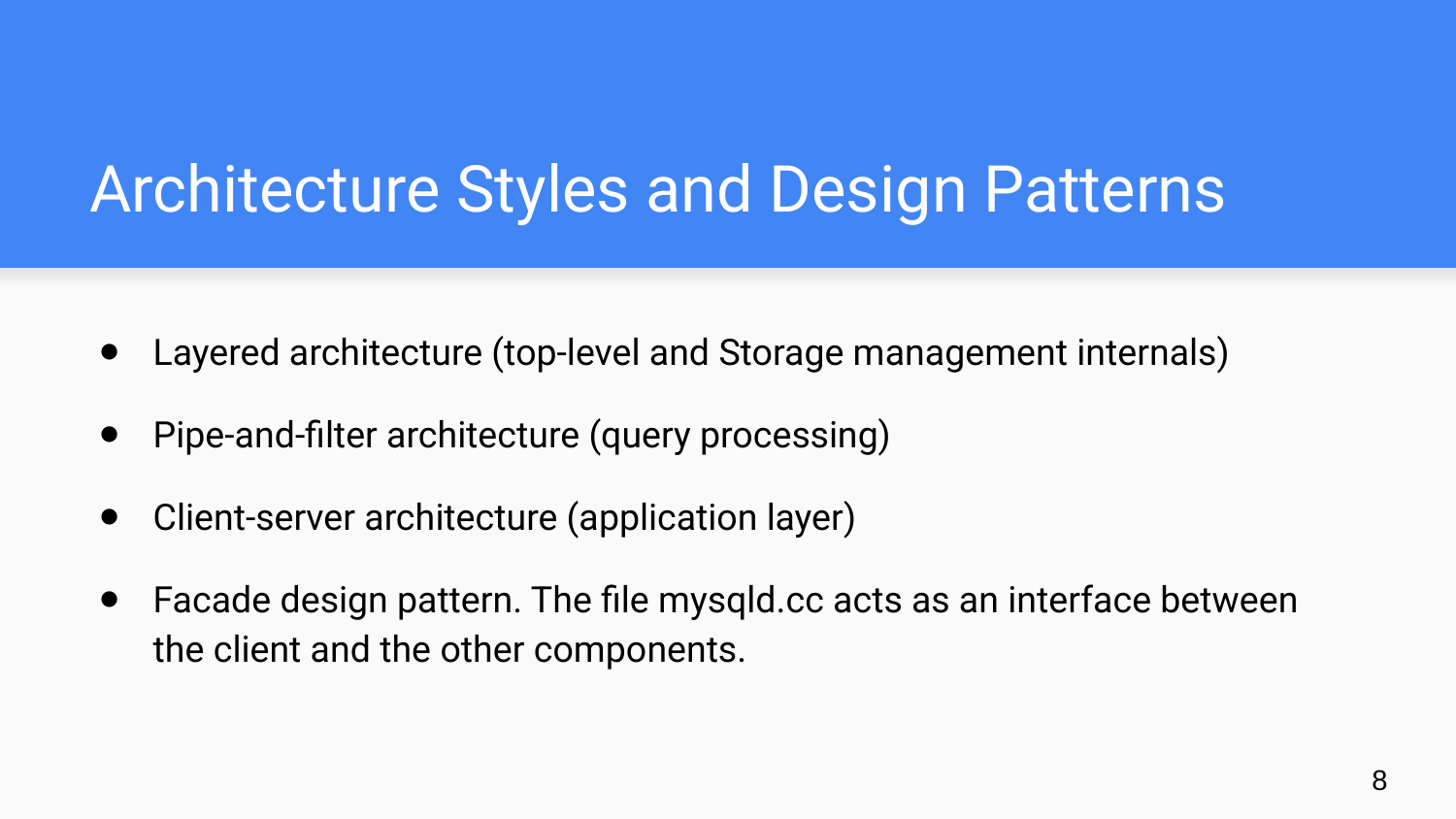

# Architecture Styles and Design Patterns
Layered architecture (top-level and Storage management internals)
Pipe-and-filter architecture (query processing)
Client-server architecture (application layer)
Facade design pattern. The file mysqld.cc acts as an interface between the client and the other components.
8